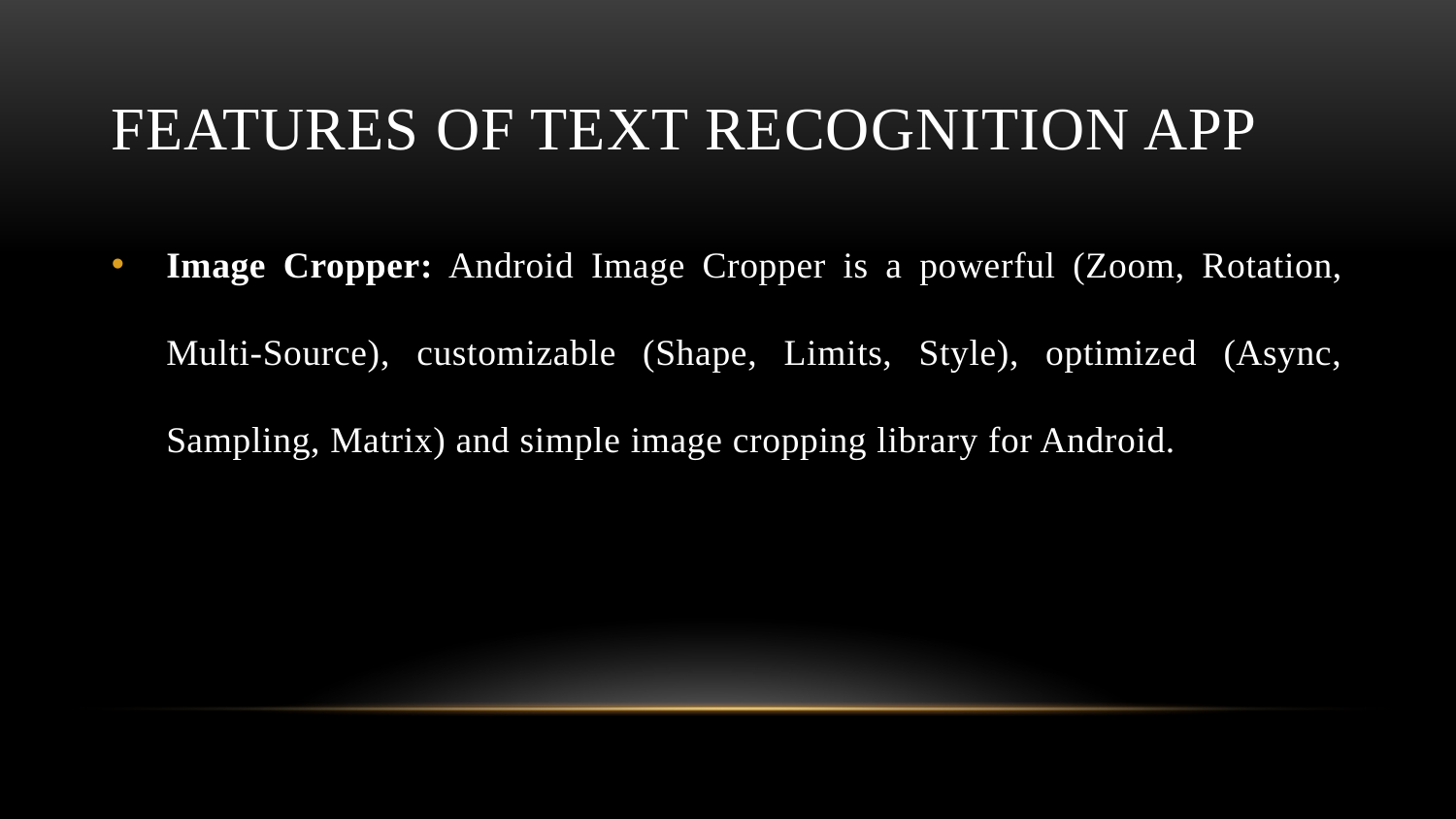

# features of TEXT RECOGNITION APP
Image Cropper: Android Image Cropper is a powerful (Zoom, Rotation, Multi-Source), customizable (Shape, Limits, Style), optimized (Async, Sampling, Matrix) and simple image cropping library for Android.